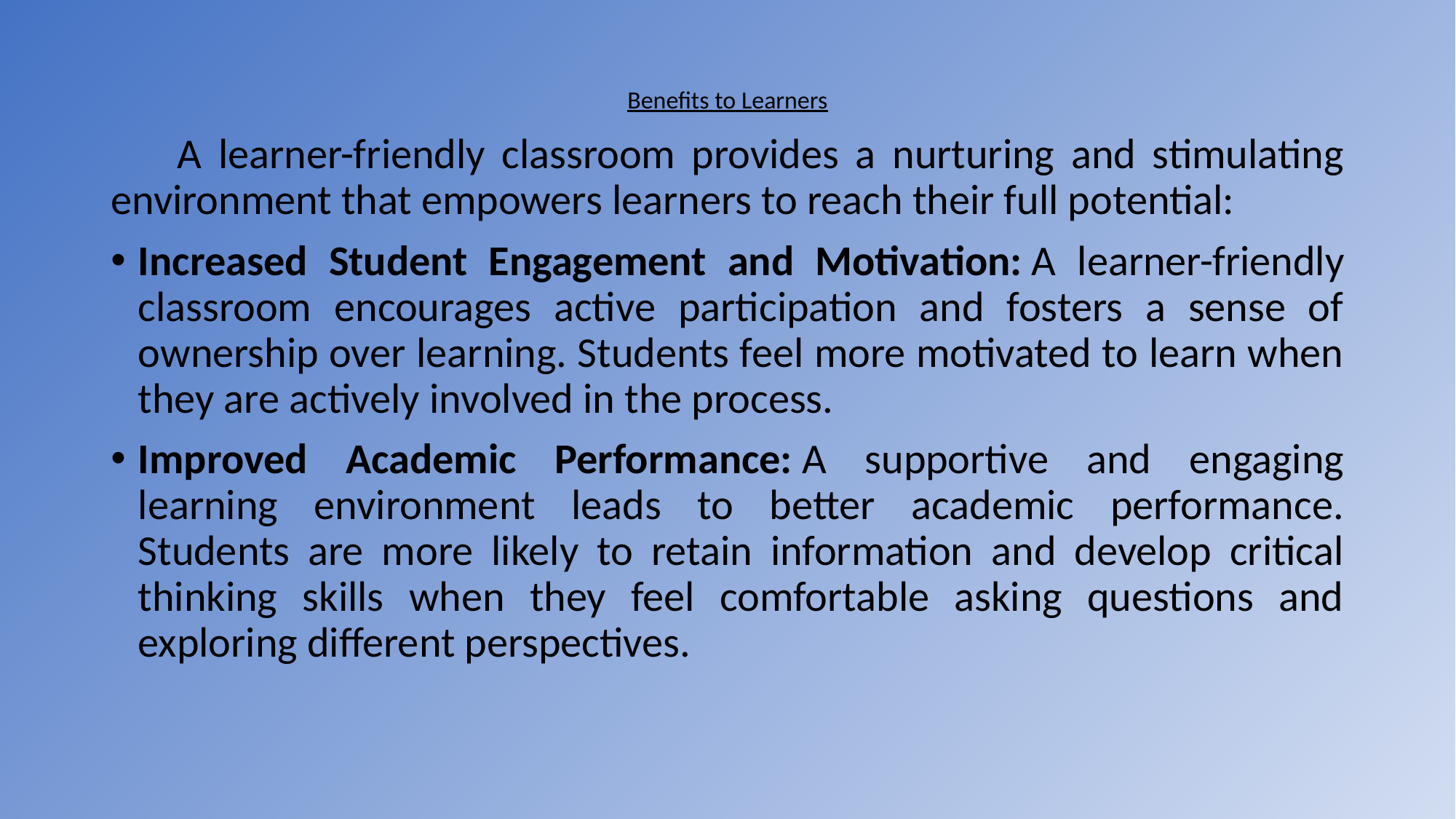

# Benefits to Learners
    A learner-friendly classroom provides a nurturing and stimulating environment that empowers learners to reach their full potential:
Increased Student Engagement and Motivation: A learner-friendly classroom encourages active participation and fosters a sense of ownership over learning. Students feel more motivated to learn when they are actively involved in the process.
Improved Academic Performance: A supportive and engaging learning environment leads to better academic performance. Students are more likely to retain information and develop critical thinking skills when they feel comfortable asking questions and exploring different perspectives.